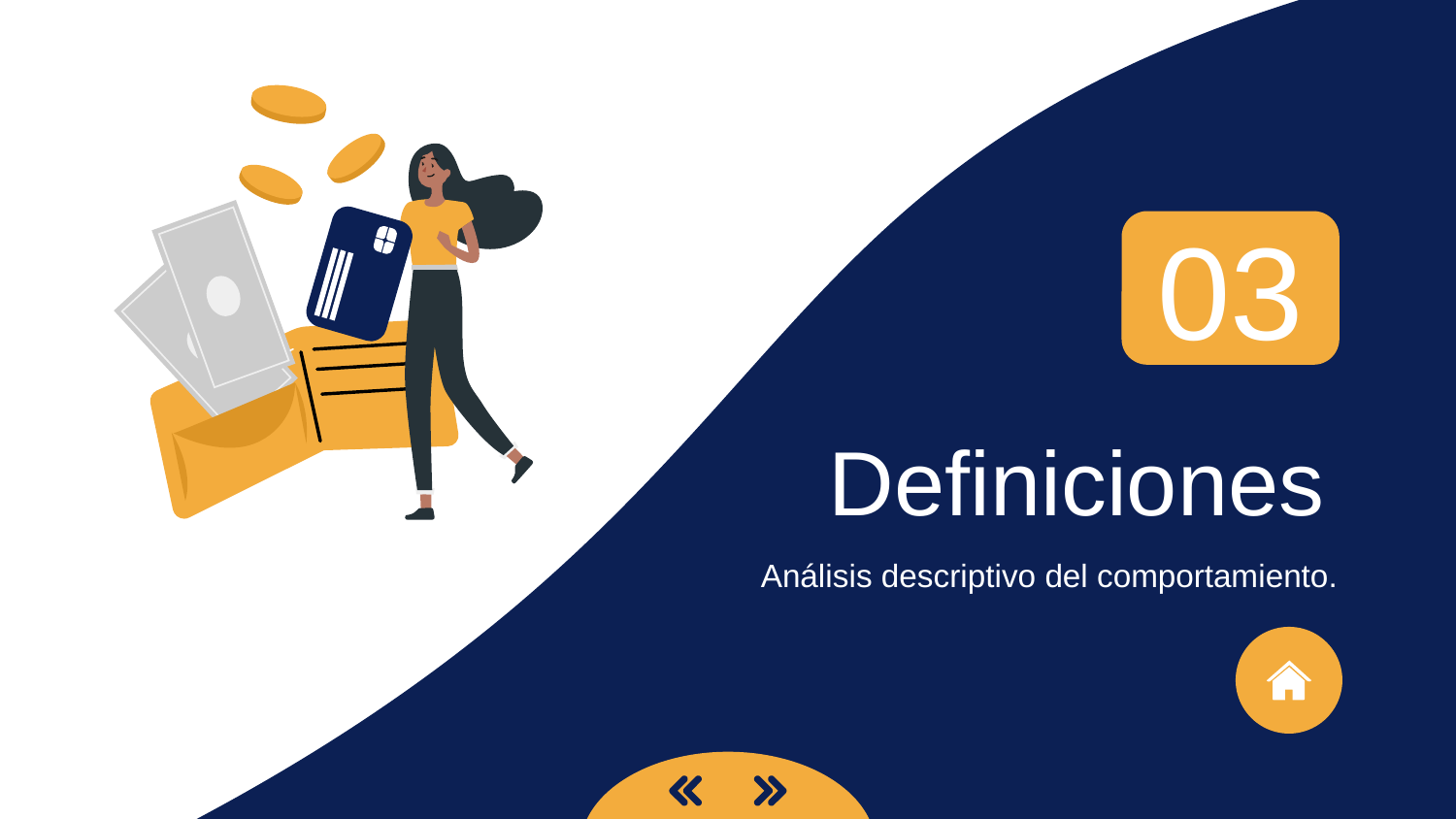

03
# Definiciones
Análisis descriptivo del comportamiento.